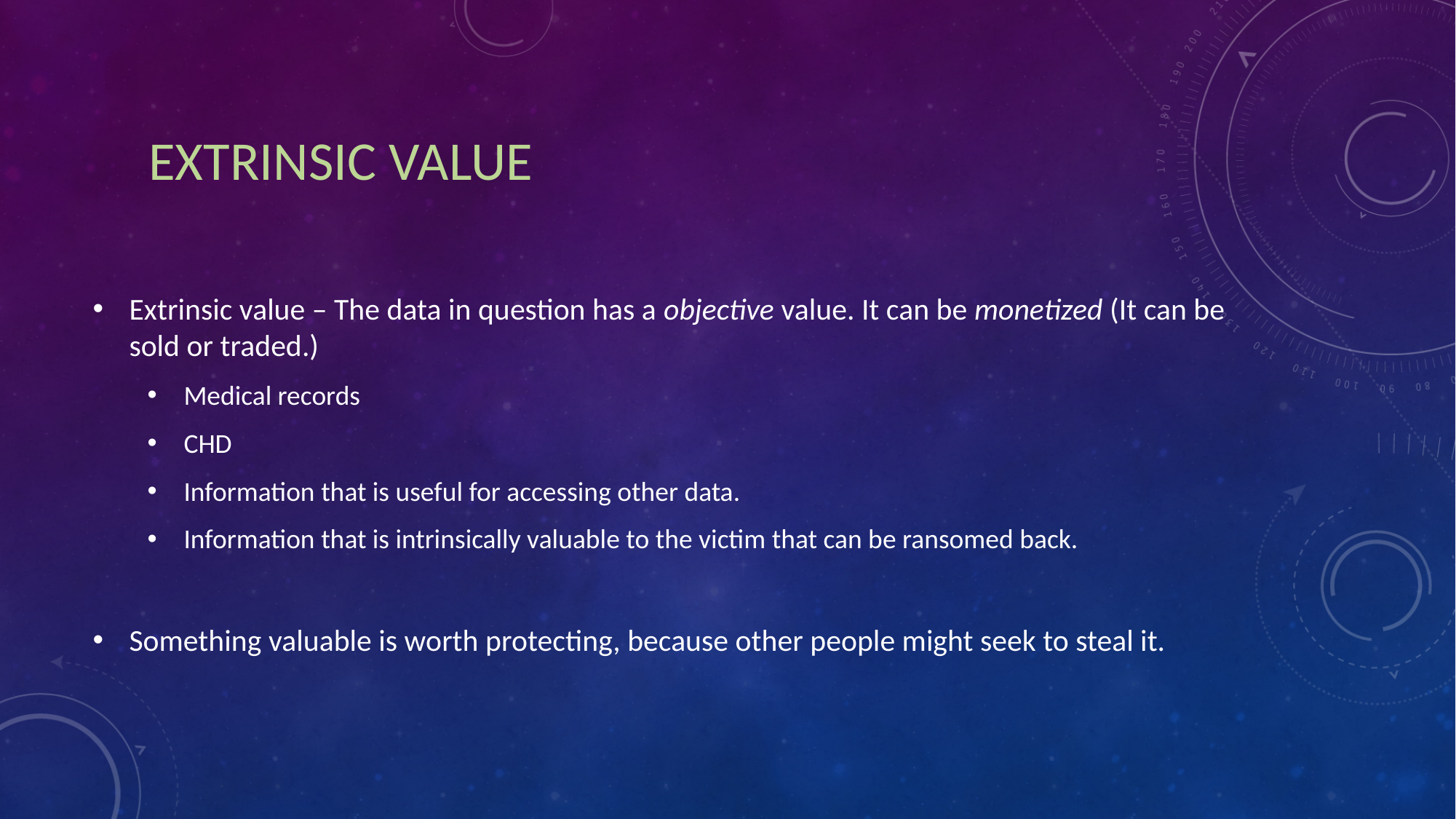

# Extrinsic value
Extrinsic value – The data in question has a objective value. It can be monetized (It can be sold or traded.)
Medical records
CHD
Information that is useful for accessing other data.
Information that is intrinsically valuable to the victim that can be ransomed back.

Something valuable is worth protecting, because other people might seek to steal it.